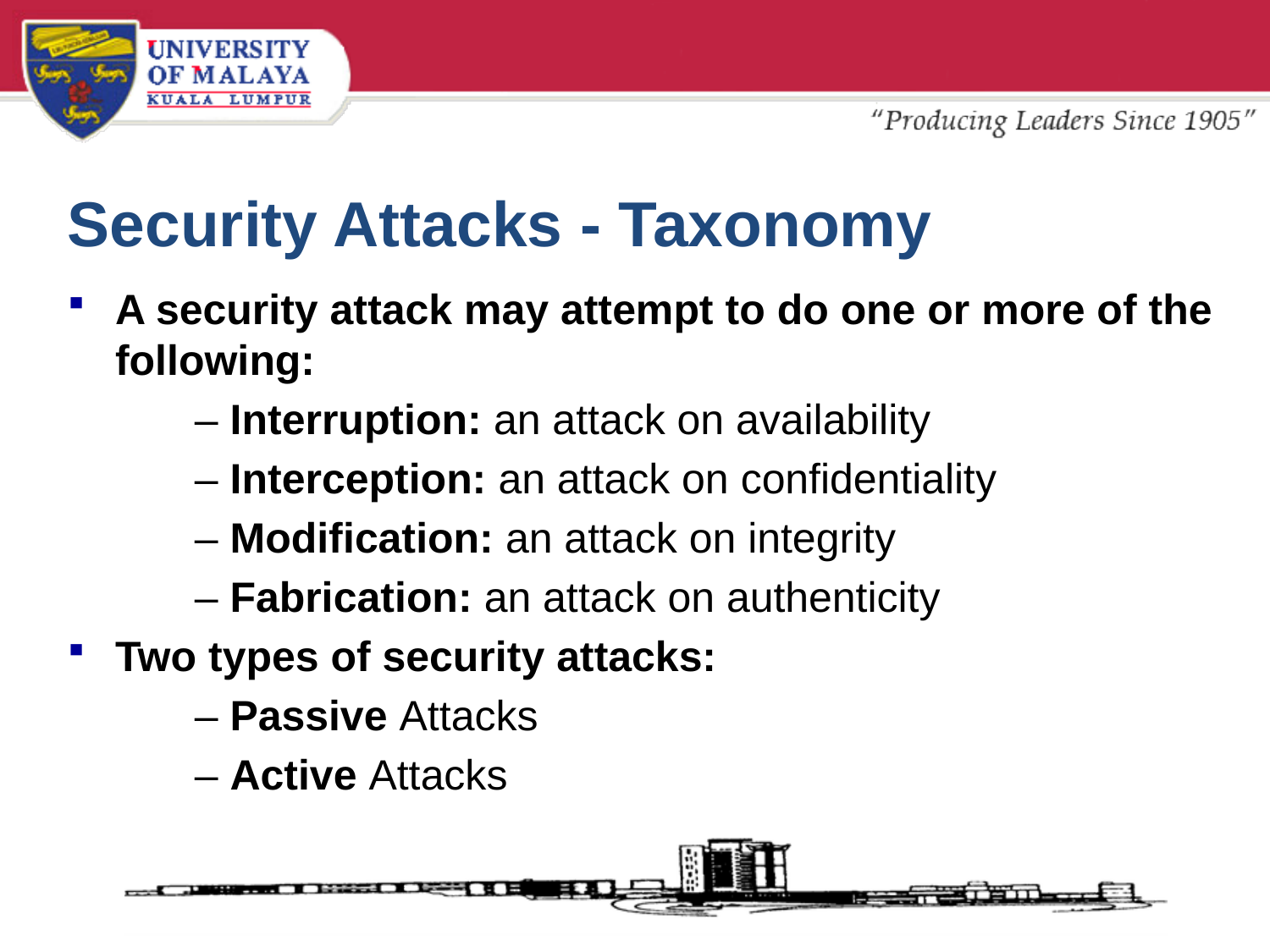

# Security Attacks - Taxonomy
A security attack may attempt to do one or more of the following:
	– Interruption: an attack on availability
	– Interception: an attack on confidentiality
	– Modification: an attack on integrity
	– Fabrication: an attack on authenticity
Two types of security attacks:
	– Passive Attacks
	– Active Attacks